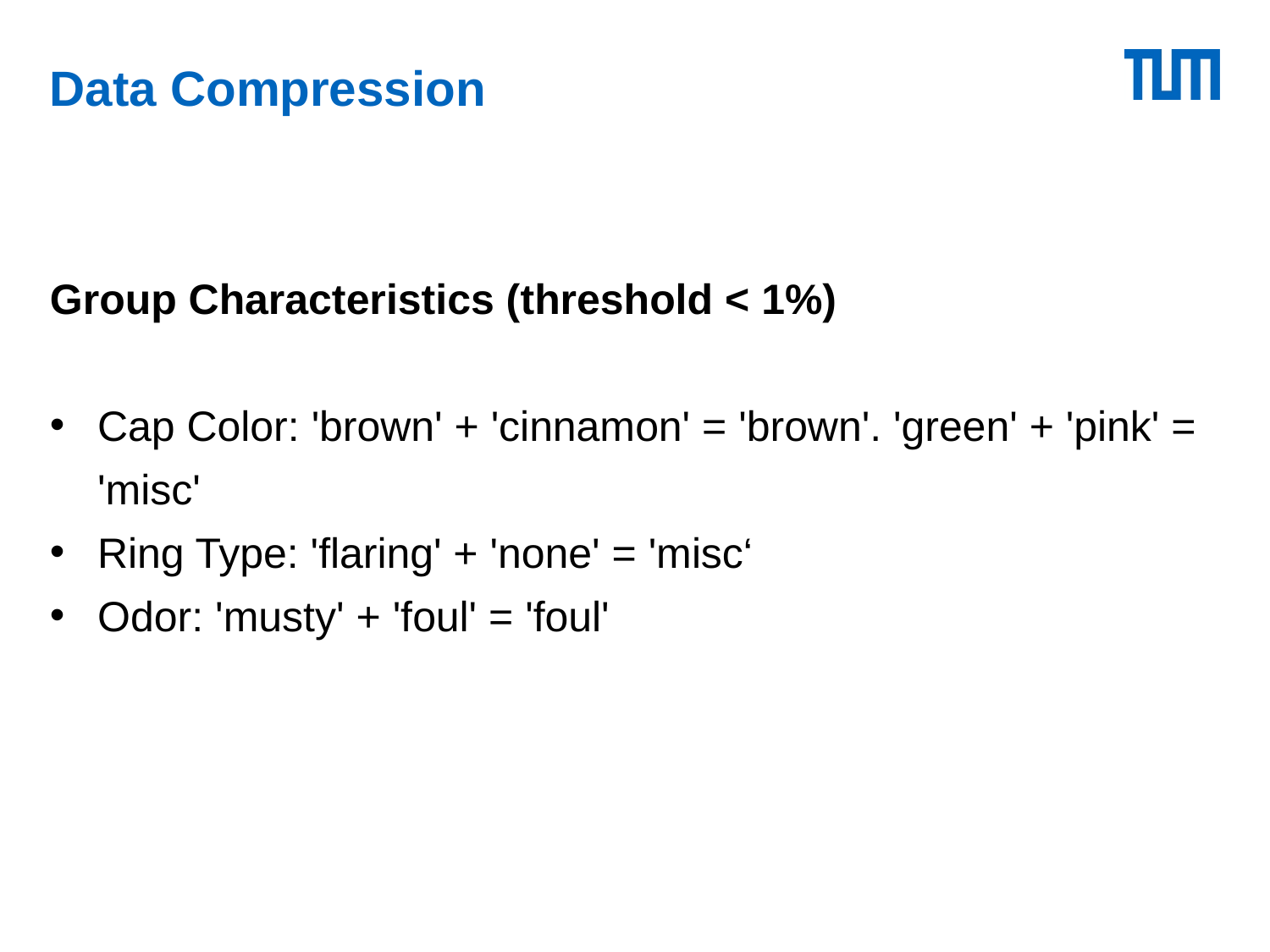

# Data Compression
Group Characteristics (threshold < 1%)

Cap Color: 'brown' + 'cinnamon' = 'brown'. 'green' + 'pink' = 'misc'
Ring Type: 'flaring' + 'none' = 'misc‘
Odor: 'musty' + 'foul' = 'foul'